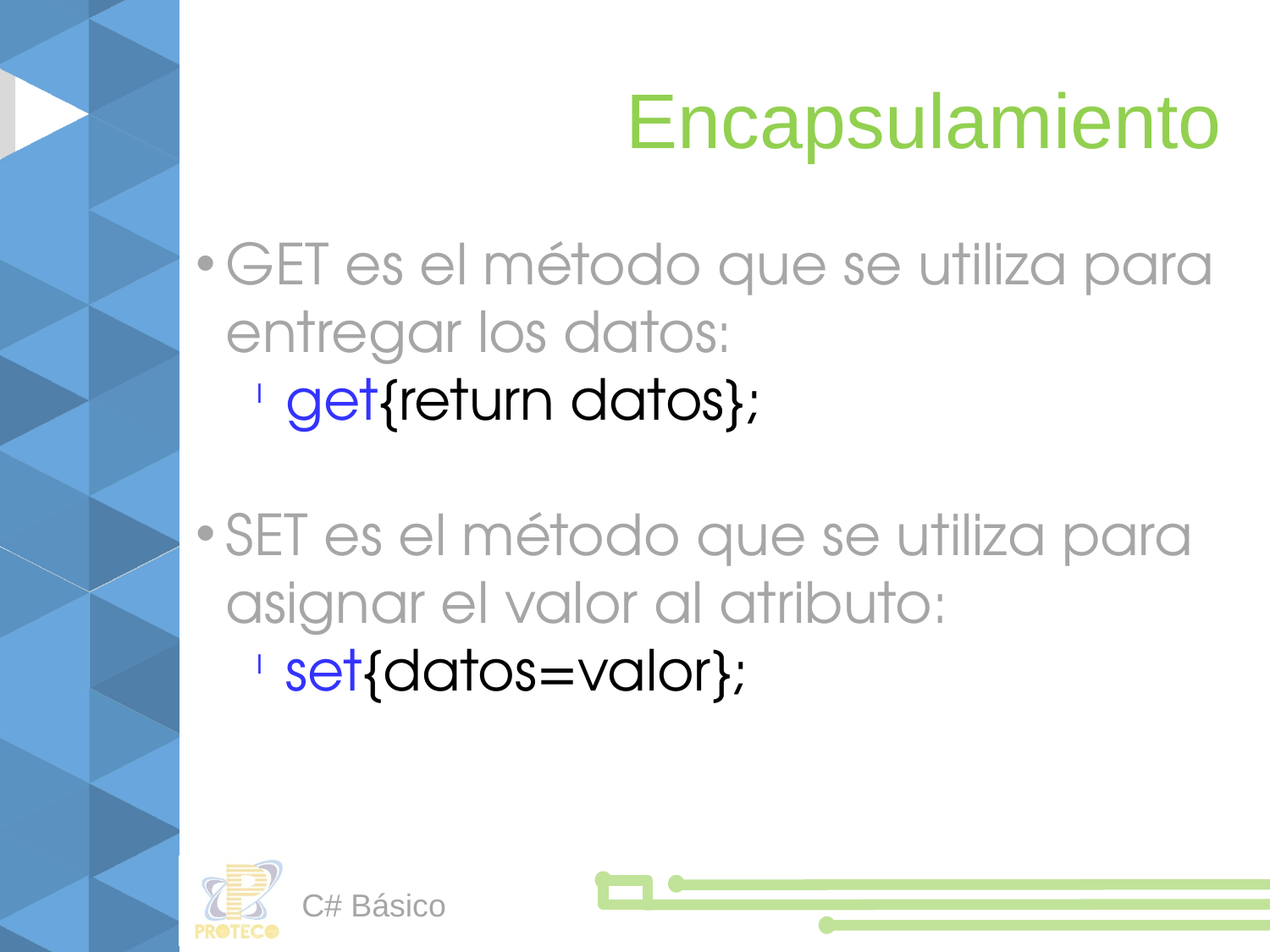

Encapsulamiento
GET es el método que se utiliza para entregar los datos:
get{return datos};

SET es el método que se utiliza para asignar el valor al atributo:
set{datos=valor};